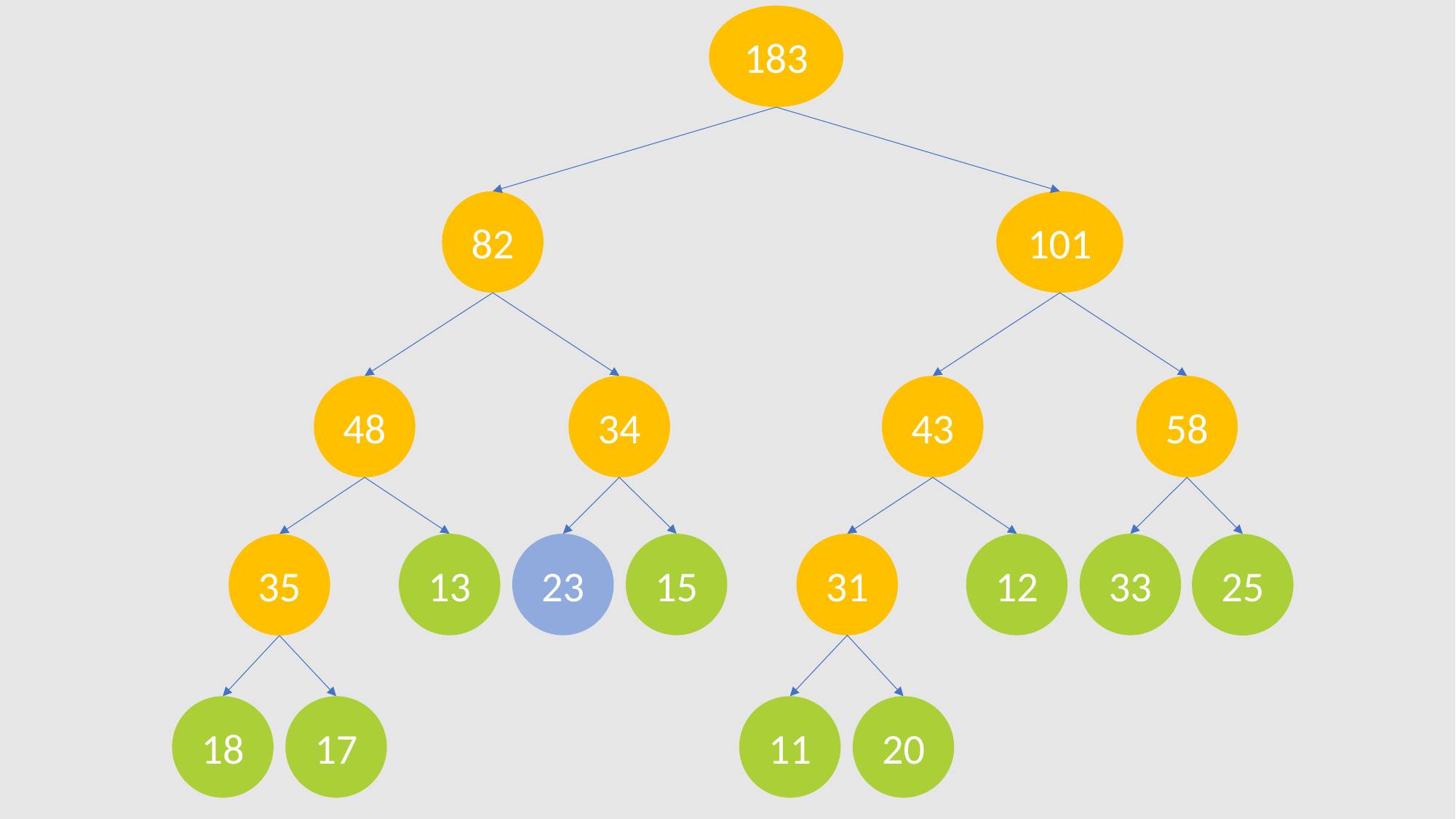

183
82
101
48
34
43
58
13
23
15
31
12
33
35
25
18
17
11
20